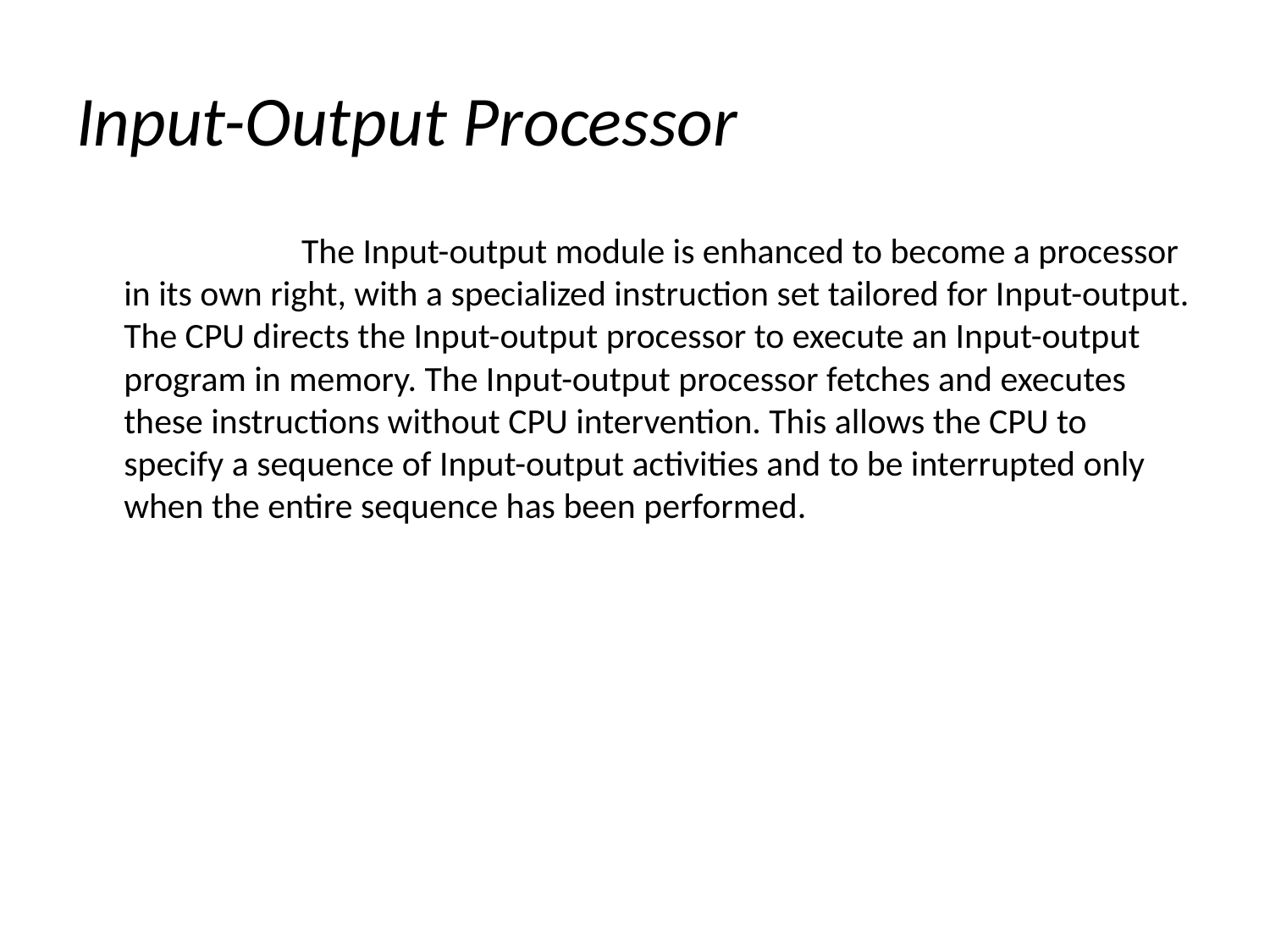

# Input-Output Processor
                            The Input-output module is enhanced to become a processor in its own right, with a specialized instruction set tailored for Input-output. The CPU directs the Input-output processor to execute an Input-output program in memory. The Input-output processor fetches and executes these instructions without CPU intervention. This allows the CPU to specify a sequence of Input-output activities and to be interrupted only when the entire sequence has been performed.